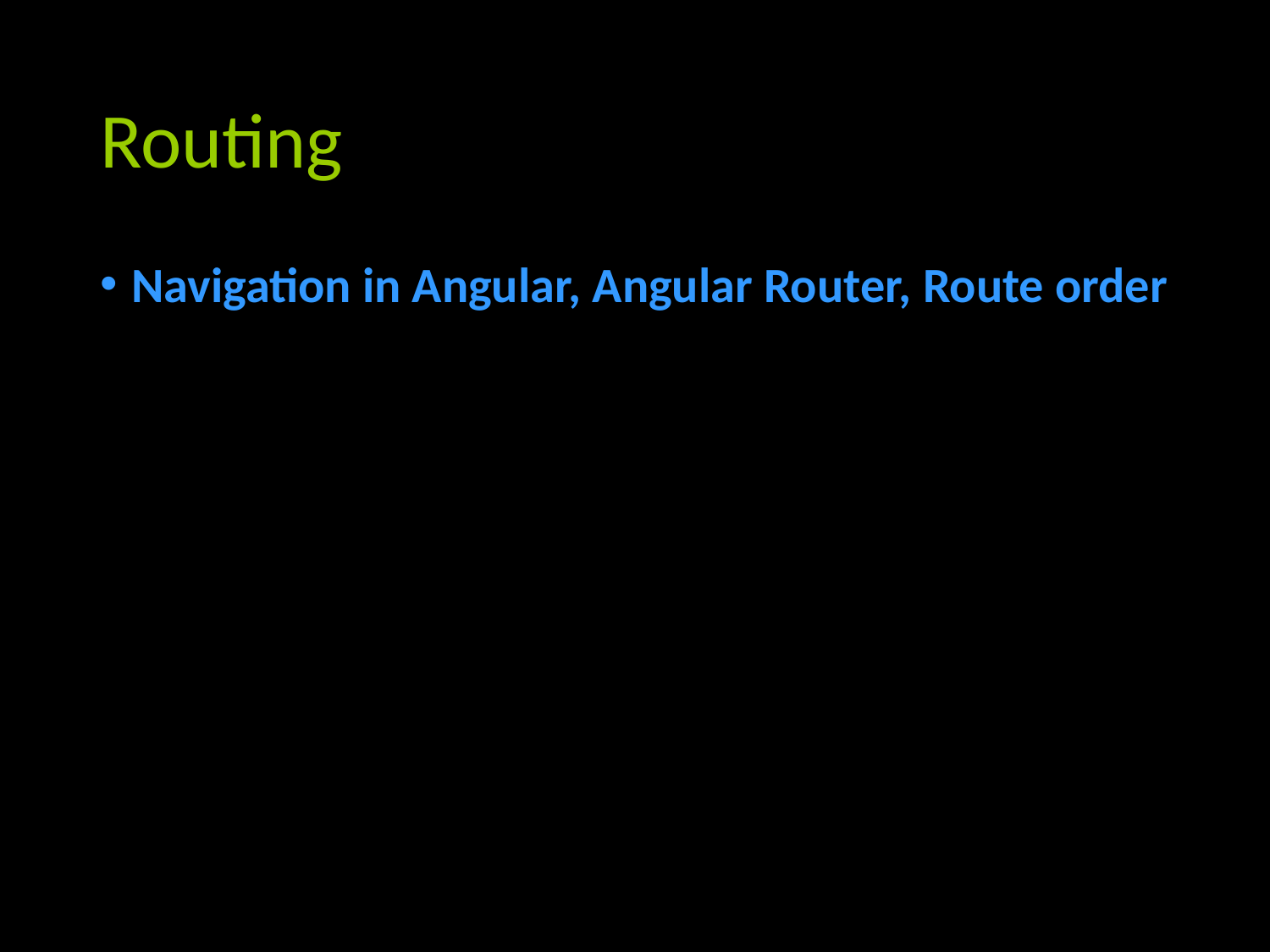

# Routing
Navigation in Angular, Angular Router, Route order